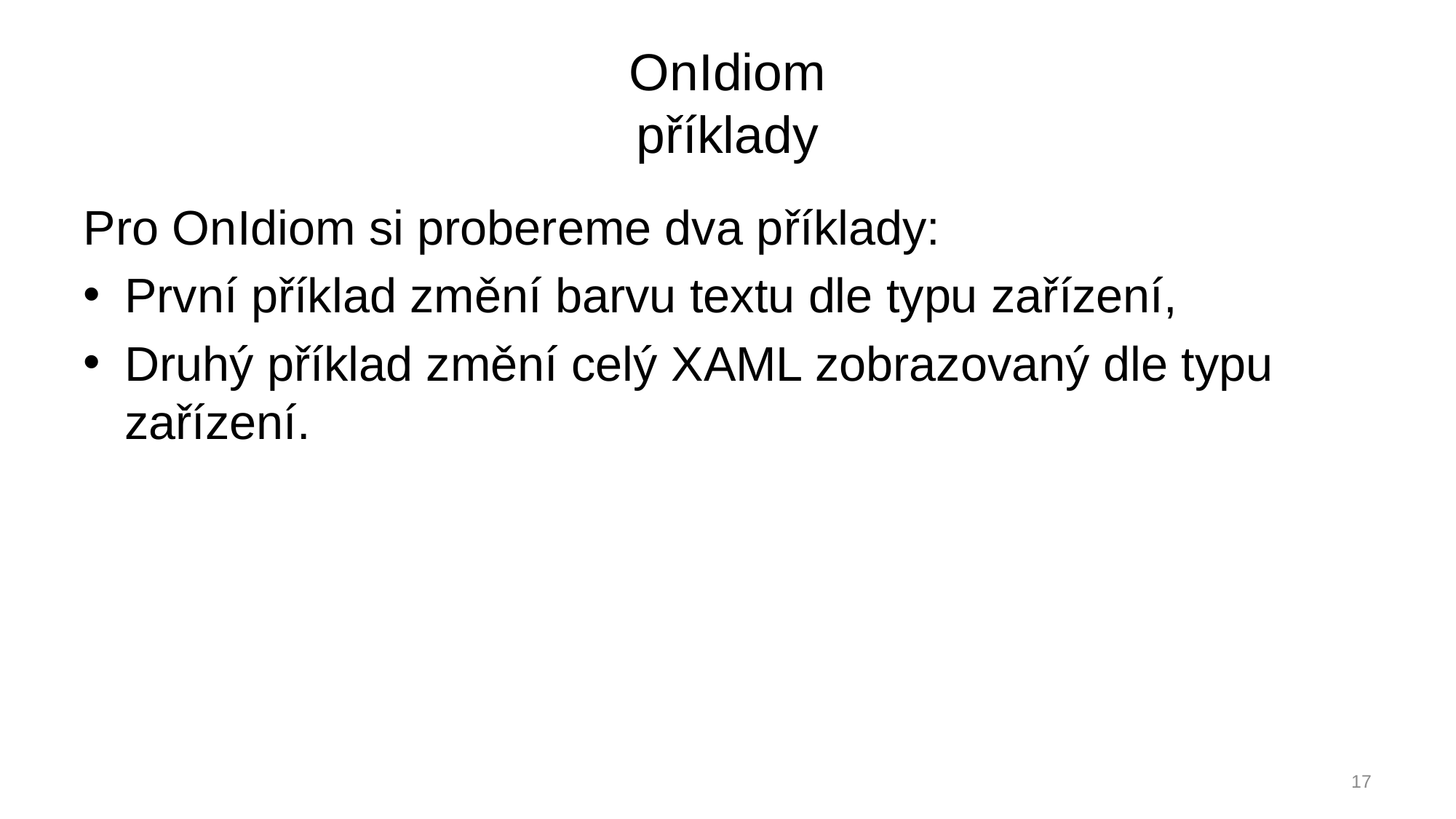

# OnIdiom příklady
Pro OnIdiom si probereme dva příklady:
První příklad změní barvu textu dle typu zařízení,
Druhý příklad změní celý XAML zobrazovaný dle typu zařízení.
17